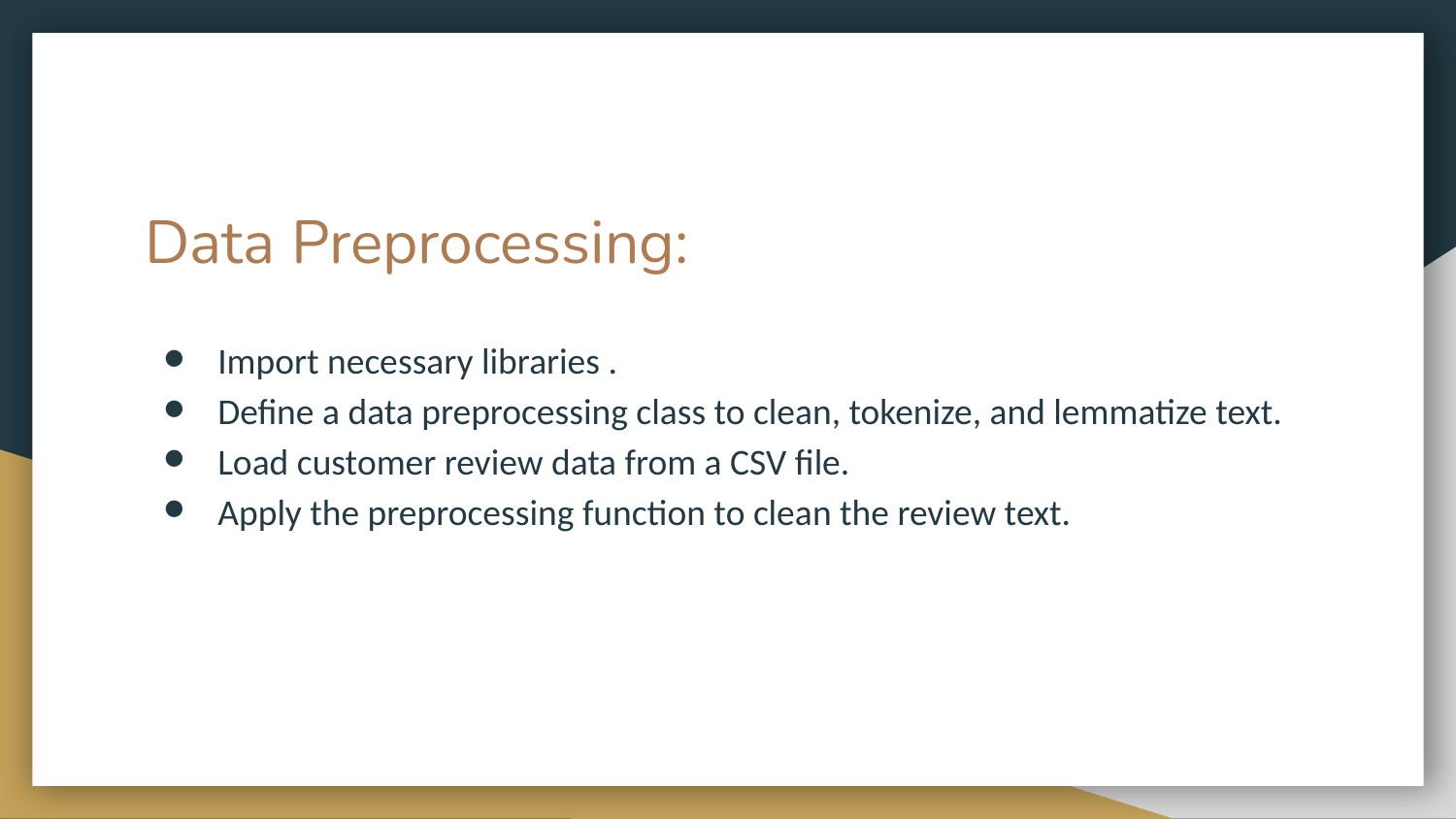

# Data Preprocessing:
Import necessary libraries .
Define a data preprocessing class to clean, tokenize, and lemmatize text.
Load customer review data from a CSV file.
Apply the preprocessing function to clean the review text.